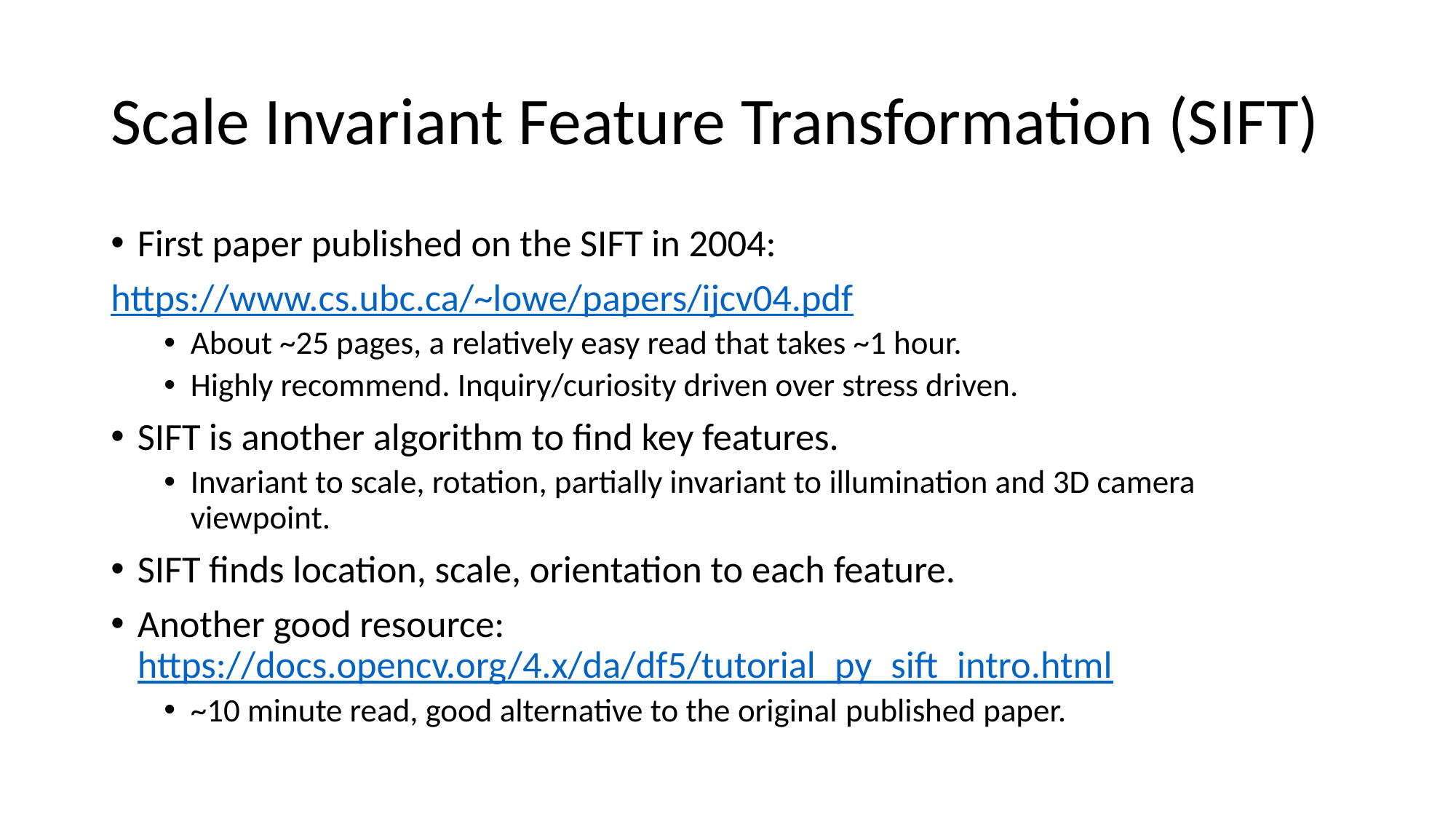

# Scale Invariant Feature Transformation (SIFT)
First paper published on the SIFT in 2004:
https://www.cs.ubc.ca/~lowe/papers/ijcv04.pdf
About ~25 pages, a relatively easy read that takes ~1 hour.
Highly recommend. Inquiry/curiosity driven over stress driven.
SIFT is another algorithm to find key features.
Invariant to scale, rotation, partially invariant to illumination and 3D camera viewpoint.
SIFT finds location, scale, orientation to each feature.
Another good resource: https://docs.opencv.org/4.x/da/df5/tutorial_py_sift_intro.html
~10 minute read, good alternative to the original published paper.